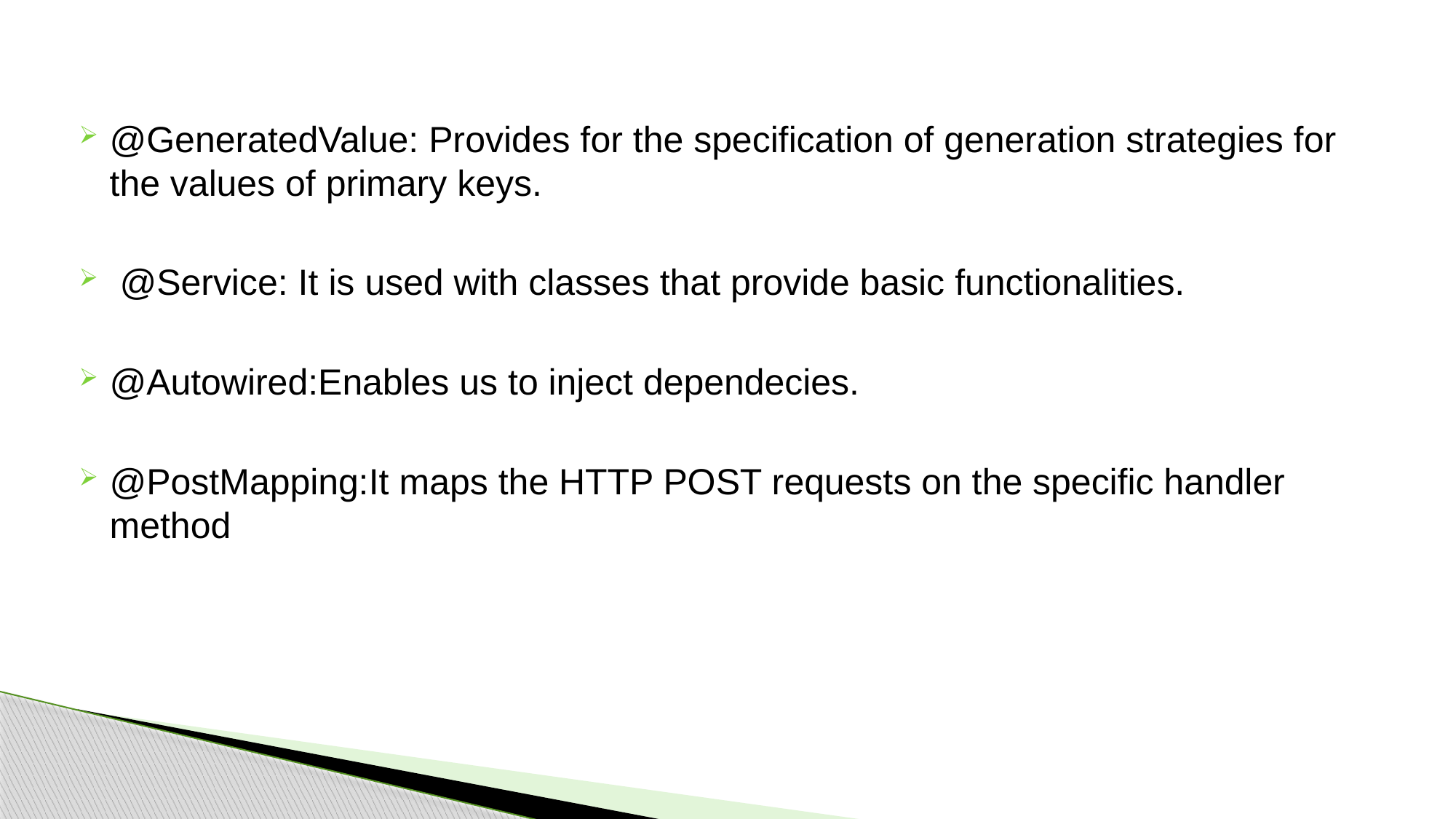

@GeneratedValue: Provides for the specification of generation strategies for the values of primary keys.

 @Service: It is used with classes that provide basic functionalities.

@Autowired:Enables us to inject dependecies.

@PostMapping:It maps the HTTP POST requests on the specific handler method